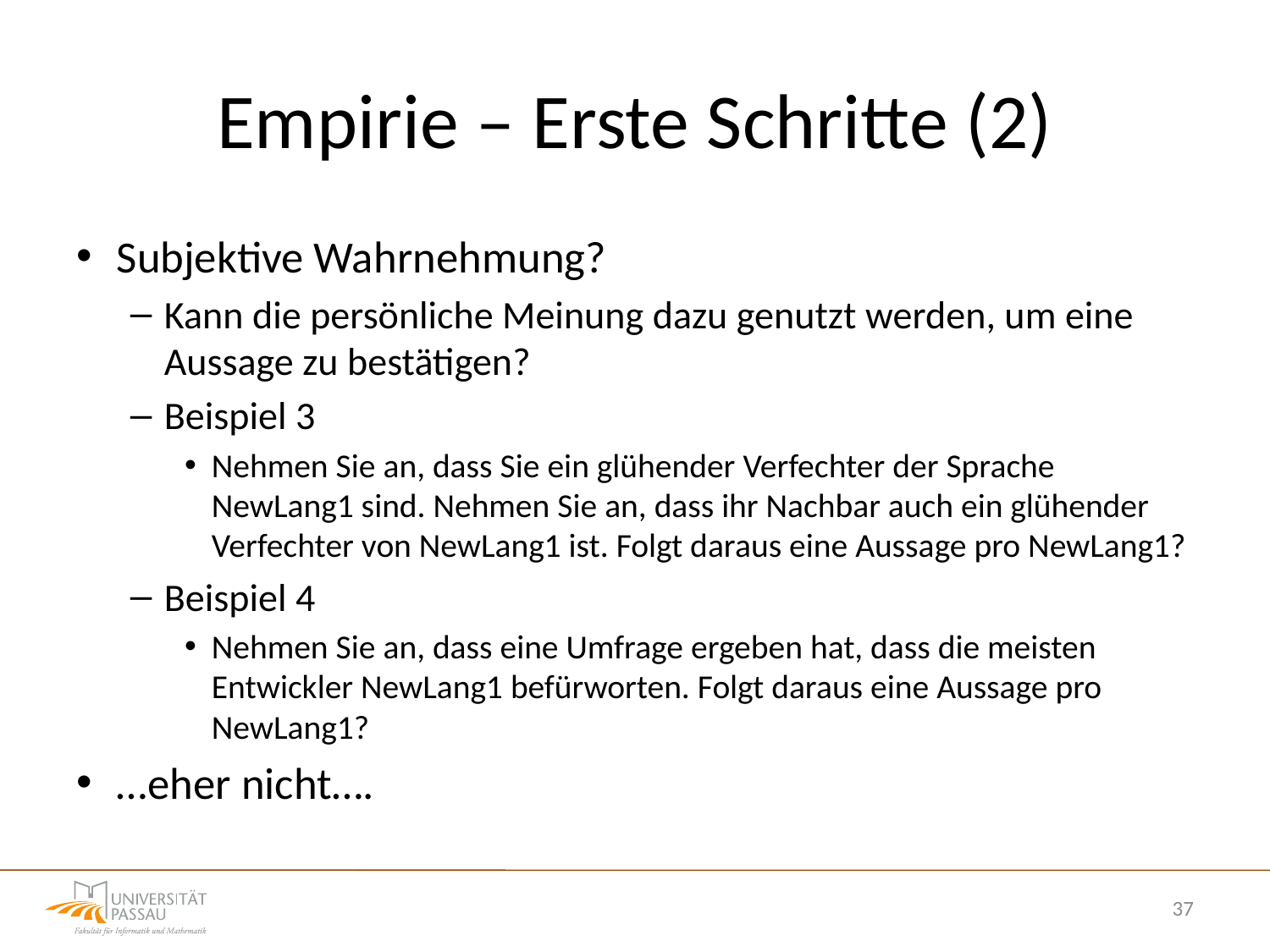

# Empirie – Erste Schritte (2)
Subjektive Wahrnehmung?
Kann die persönliche Meinung dazu genutzt werden, um eine Aussage zu bestätigen?
Beispiel 3
Nehmen Sie an, dass Sie ein glühender Verfechter der Sprache NewLang1 sind. Nehmen Sie an, dass ihr Nachbar auch ein glühender Verfechter von NewLang1 ist. Folgt daraus eine Aussage pro NewLang1?
Beispiel 4
Nehmen Sie an, dass eine Umfrage ergeben hat, dass die meisten Entwickler NewLang1 befürworten. Folgt daraus eine Aussage pro NewLang1?
…eher nicht….

37